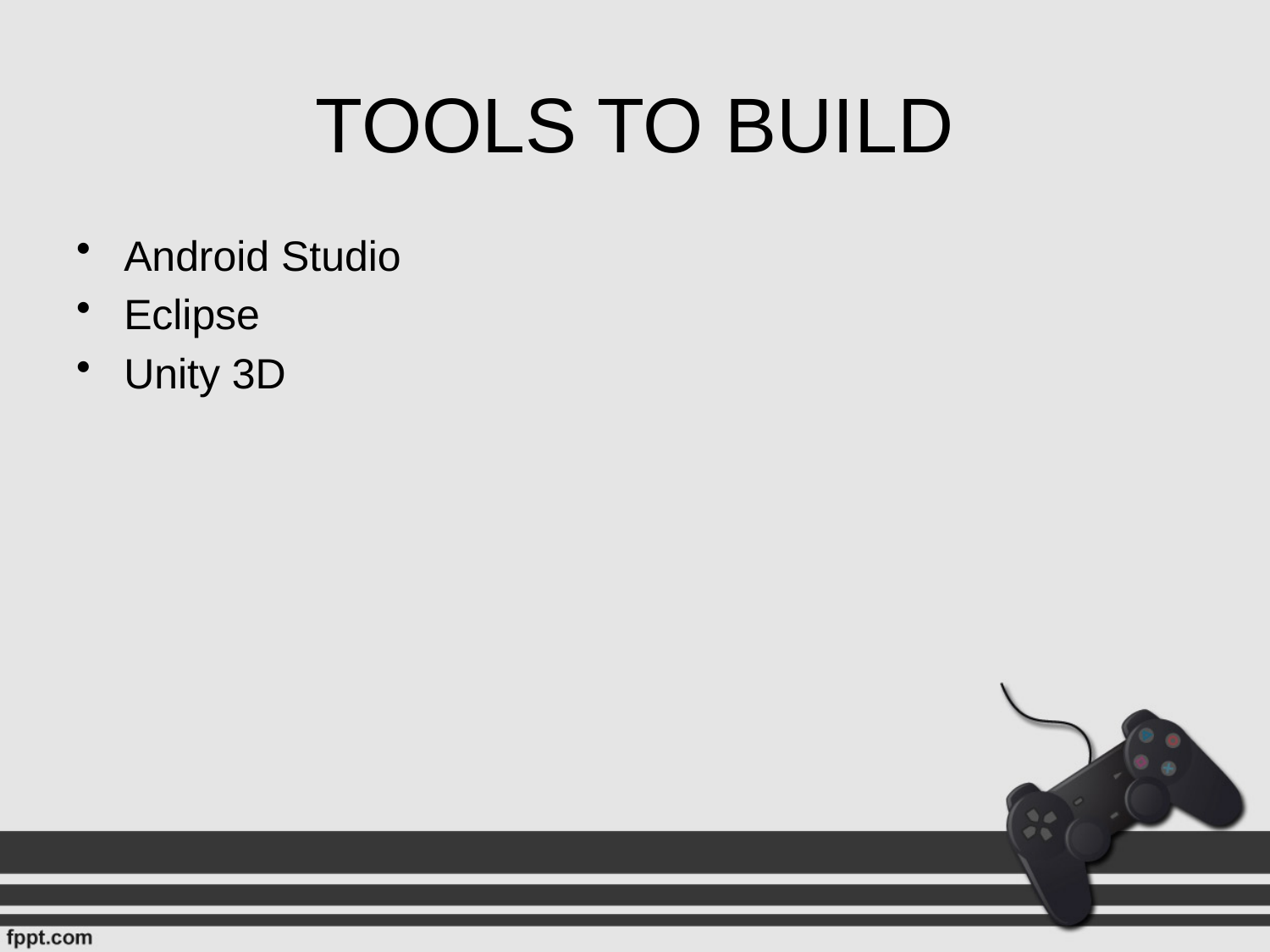

# TOOLS TO BUILD
Android Studio
Eclipse
Unity 3D